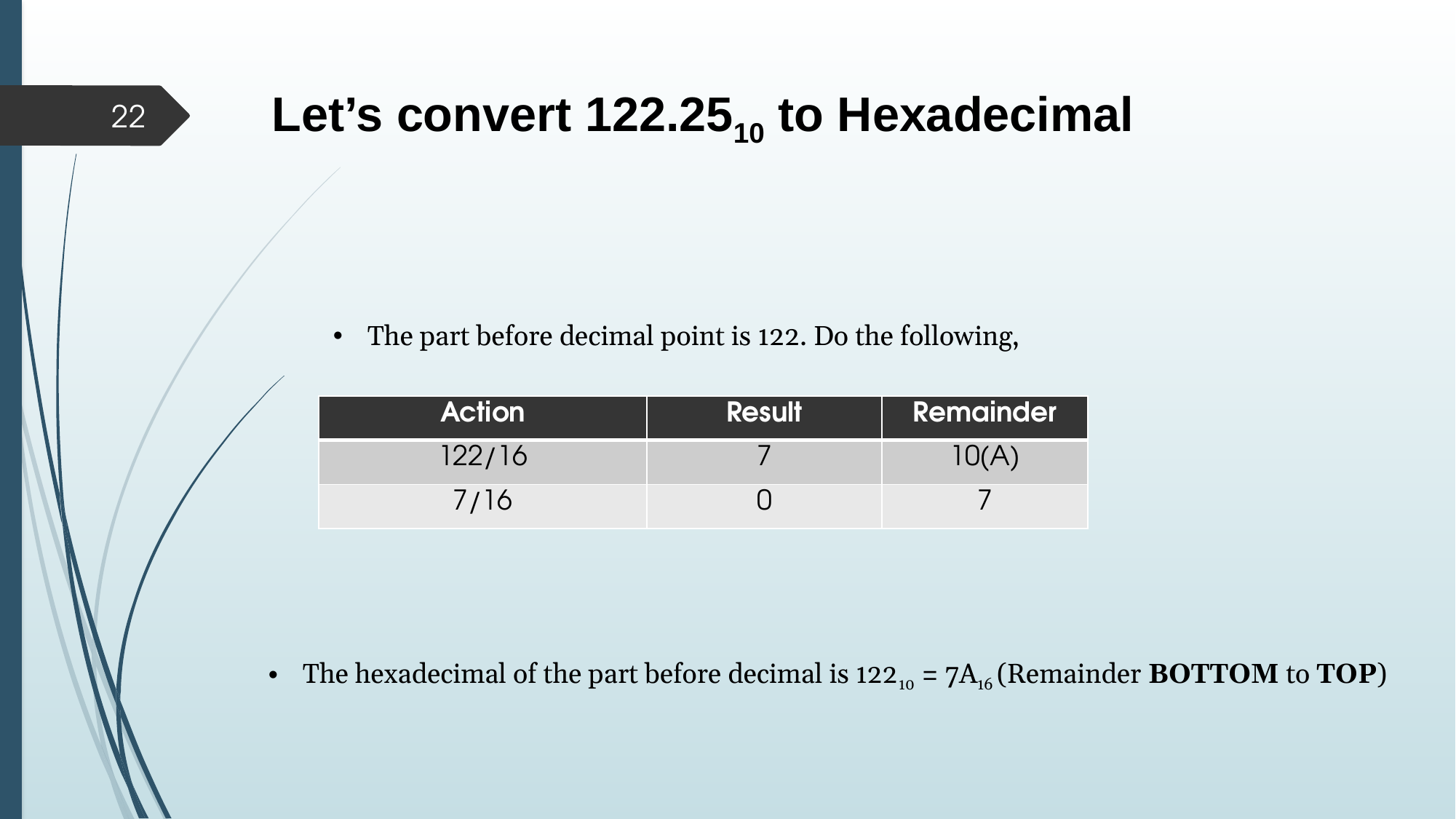

Let’s convert 122.2510 to Hexadecimal
22
The part before decimal point is 122. Do the following,

| Action | Result | Remainder |
| --- | --- | --- |
| 122/16 | 7 | 10(A) |
| 7/16 | 0 | 7 |
The hexadecimal of the part before decimal is 12210 = 7A16 (Remainder BOTTOM to TOP)